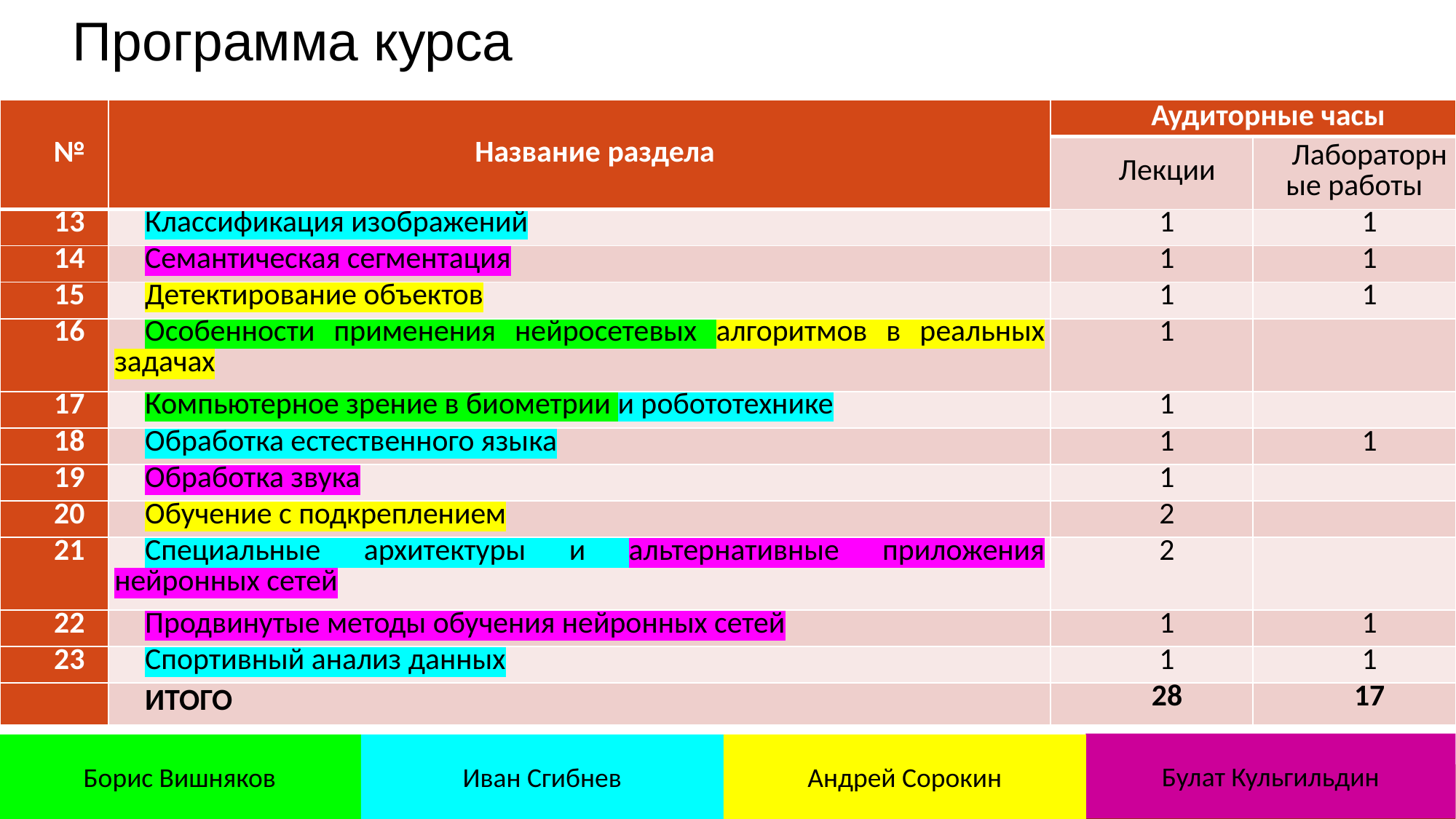

Программа курса
| № | Название раздела | Аудиторные часы |  |
| --- | --- | --- | --- |
|  |  | Лекции | Лабораторные работы |
| 13 | Классификация изображений | 1 | 1 |
| 14 | Семантическая сегментация | 1 | 1 |
| 15 | Детектирование объектов | 1 | 1 |
| 16 | Особенности применения нейросетевых алгоритмов в реальных задачах | 1 |  |
| 17 | Компьютерное зрение в биометрии и робототехнике | 1 |  |
| 18 | Обработка естественного языка | 1 | 1 |
| 19 | Обработка звука | 1 |  |
| 20 | Обучение с подкреплением | 2 |  |
| 21 | Специальные архитектуры и альтернативные приложения нейронных сетей | 2 |  |
| 22 | Продвинутые методы обучения нейронных сетей | 1 | 1 |
| 23 | Спортивный анализ данных | 1 | 1 |
|  | ИТОГО | 28 | 17 |
Булат Кульгильдин
Борис Вишняков
Иван Сгибнев
Андрей Сорокин